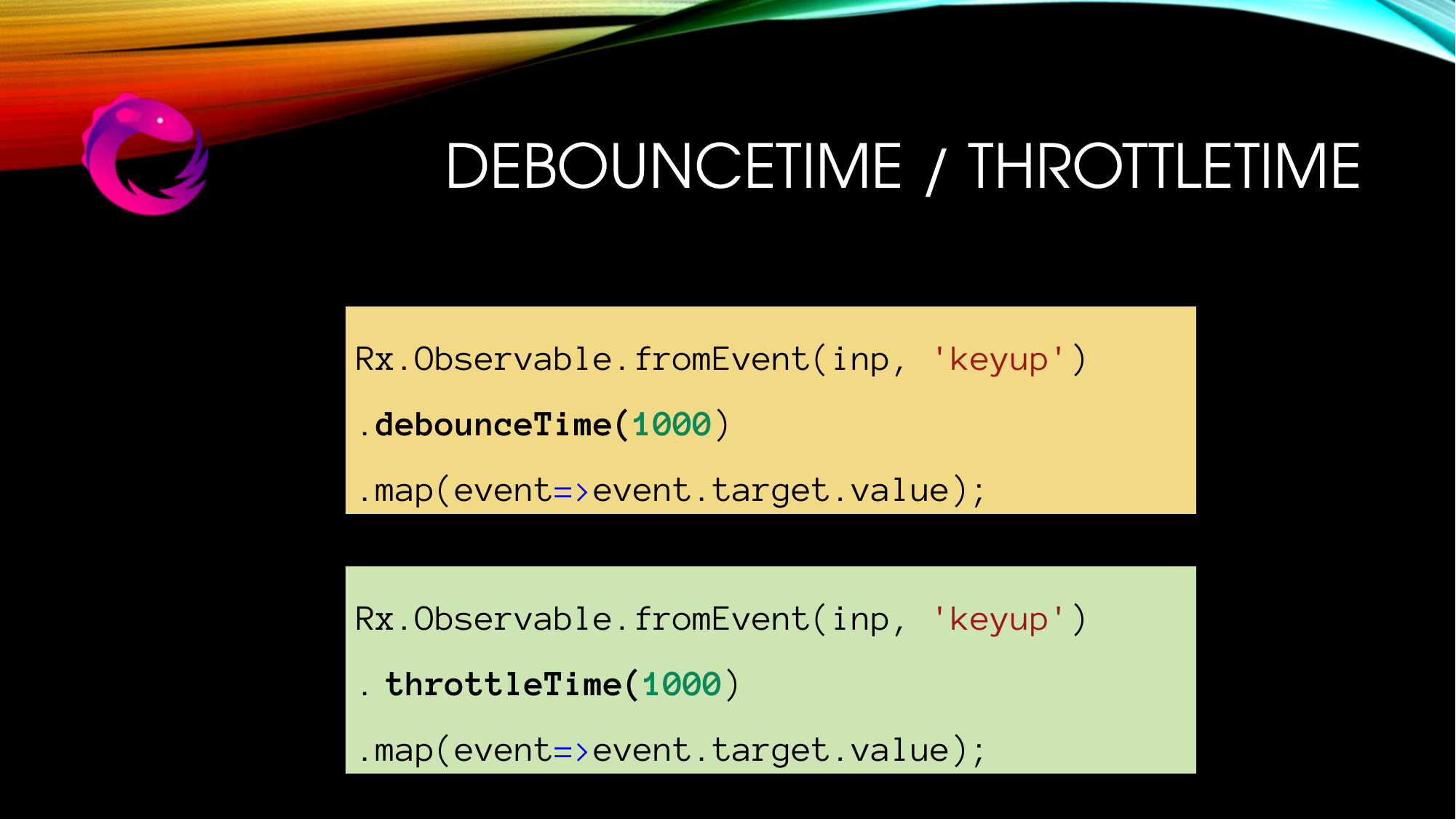

# debounceTime / throttleTime
Rx.Observable.fromEvent(inp, 'keyup')
.debounceTime(1000)
.map(event=>event.target.value);
Rx.Observable.fromEvent(inp, 'keyup')
. throttleTime(1000)
.map(event=>event.target.value);